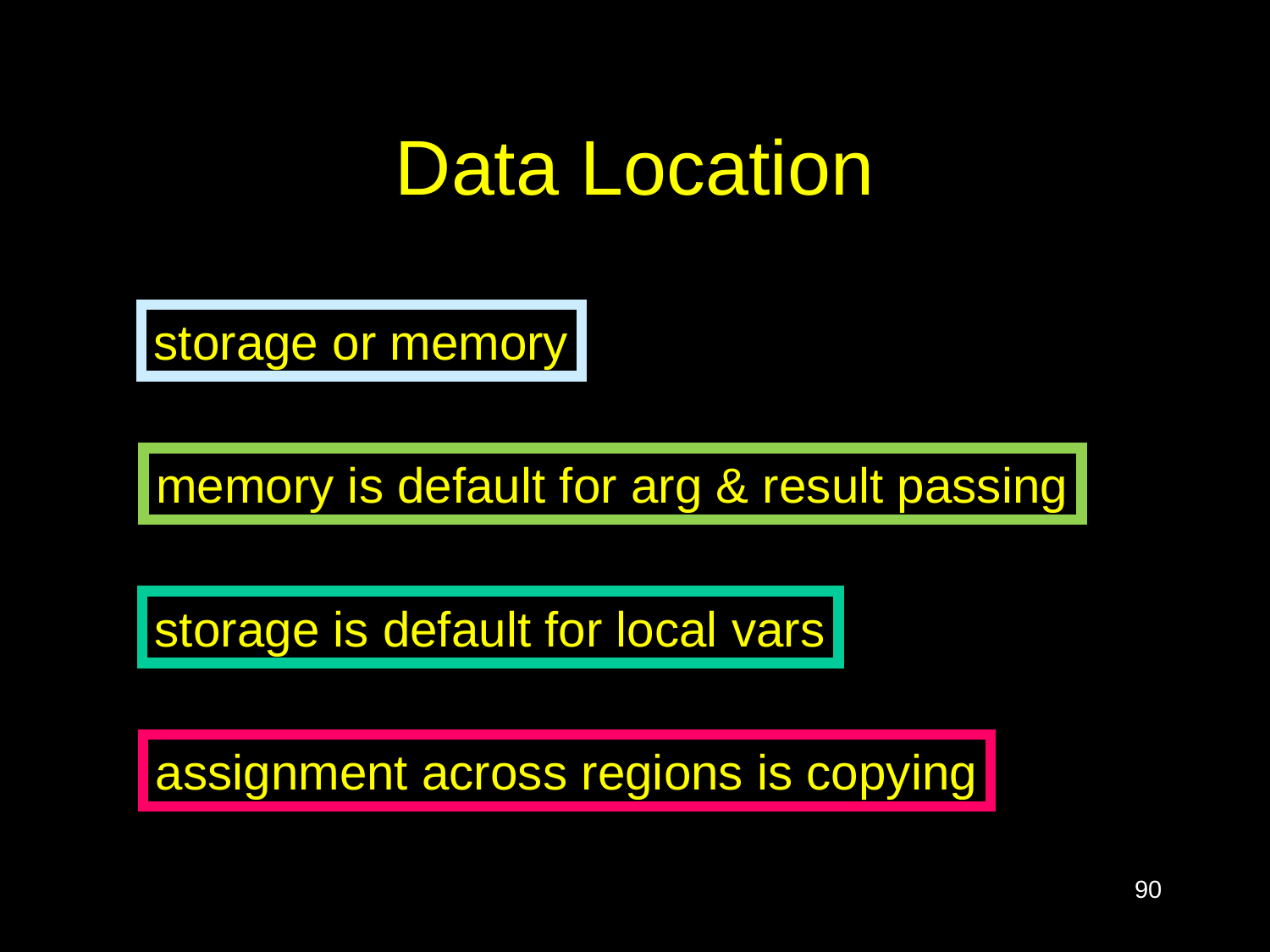

# Data Location
storage or memory
memory is default for arg & result passing
storage is default for local vars
assignment across regions is copying
90